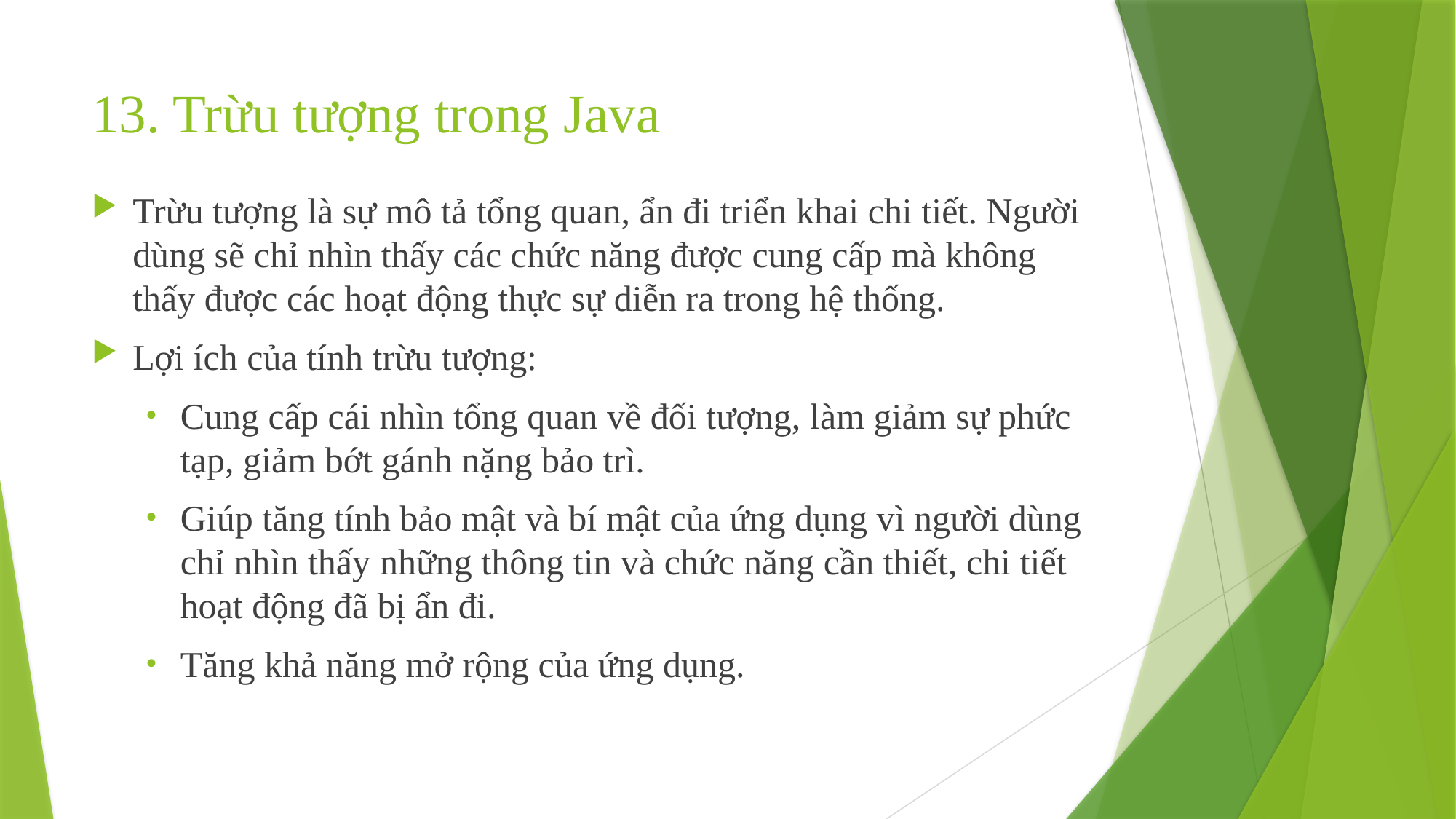

# 13. Trừu tượng trong Java
Trừu tượng là sự mô tả tổng quan, ẩn đi triển khai chi tiết. Người dùng sẽ chỉ nhìn thấy các chức năng được cung cấp mà không thấy được các hoạt động thực sự diễn ra trong hệ thống.
Lợi ích của tính trừu tượng:
Cung cấp cái nhìn tổng quan về đối tượng, làm giảm sự phức tạp, giảm bớt gánh nặng bảo trì.
Giúp tăng tính bảo mật và bí mật của ứng dụng vì người dùng chỉ nhìn thấy những thông tin và chức năng cần thiết, chi tiết hoạt động đã bị ẩn đi.
Tăng khả năng mở rộng của ứng dụng.